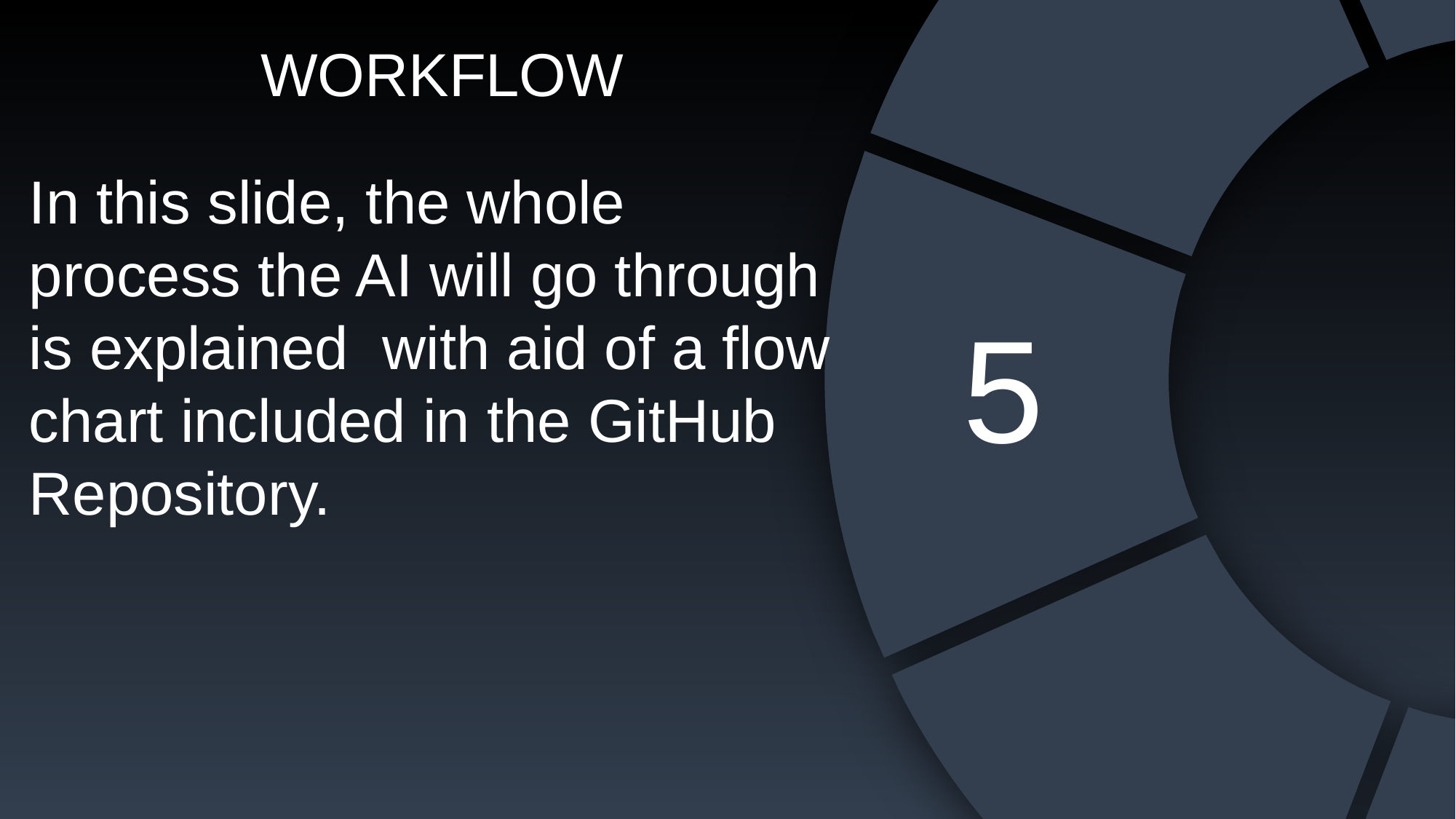

WORKFLOW
In this slide, the whole process the AI will go through is explained  with aid of a flow chart included in the GitHub Repository.
5
WHAT ARE SOME OF THE BENEFITS?
Real-time settlements
Lower loss ratios
Better Customer Service
Resource Optimization